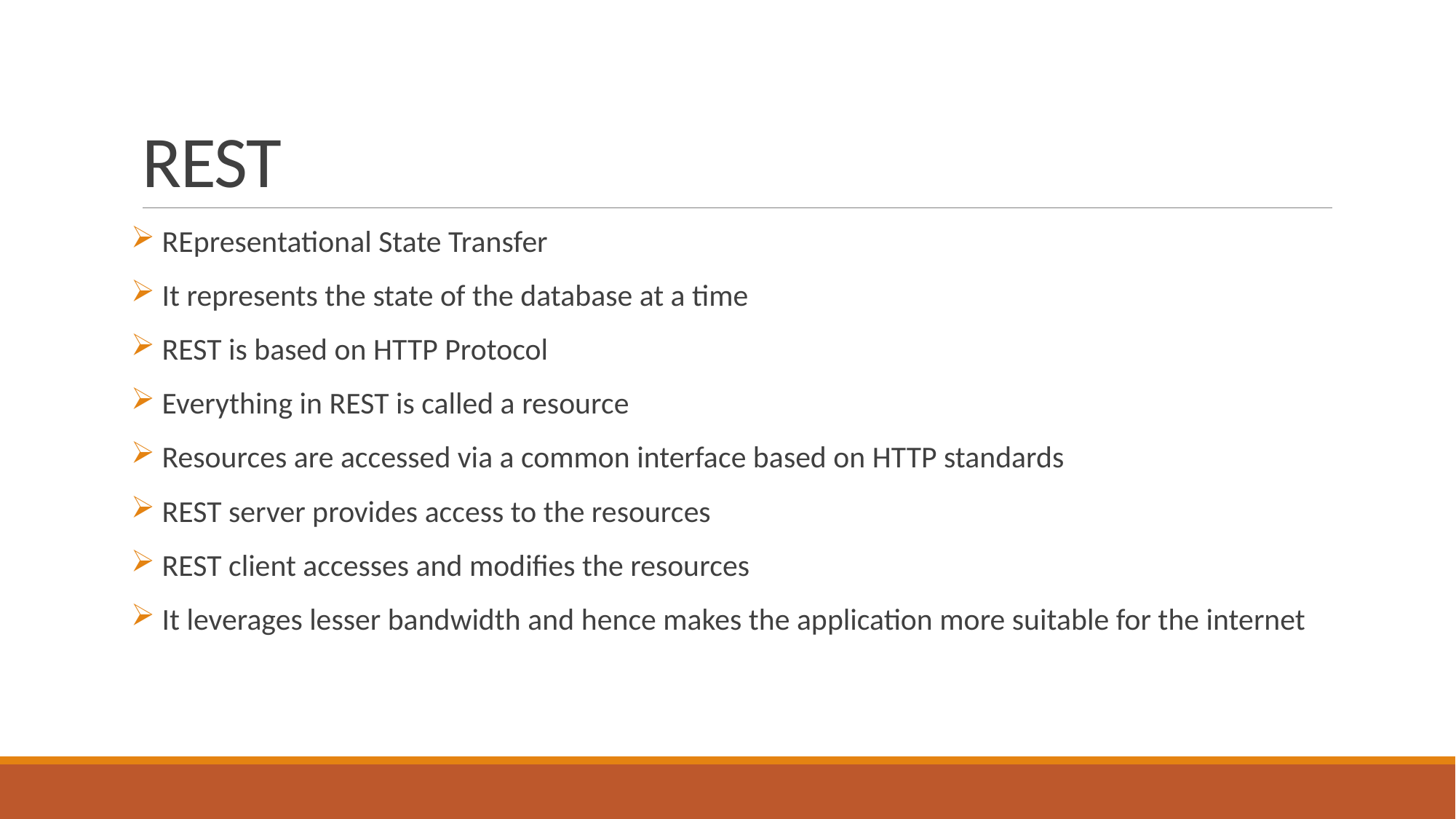

# REST
 REpresentational State Transfer
 It represents the state of the database at a time
 REST is based on HTTP Protocol
 Everything in REST is called a resource
 Resources are accessed via a common interface based on HTTP standards
 REST server provides access to the resources
 REST client accesses and modifies the resources
 It leverages lesser bandwidth and hence makes the application more suitable for the internet